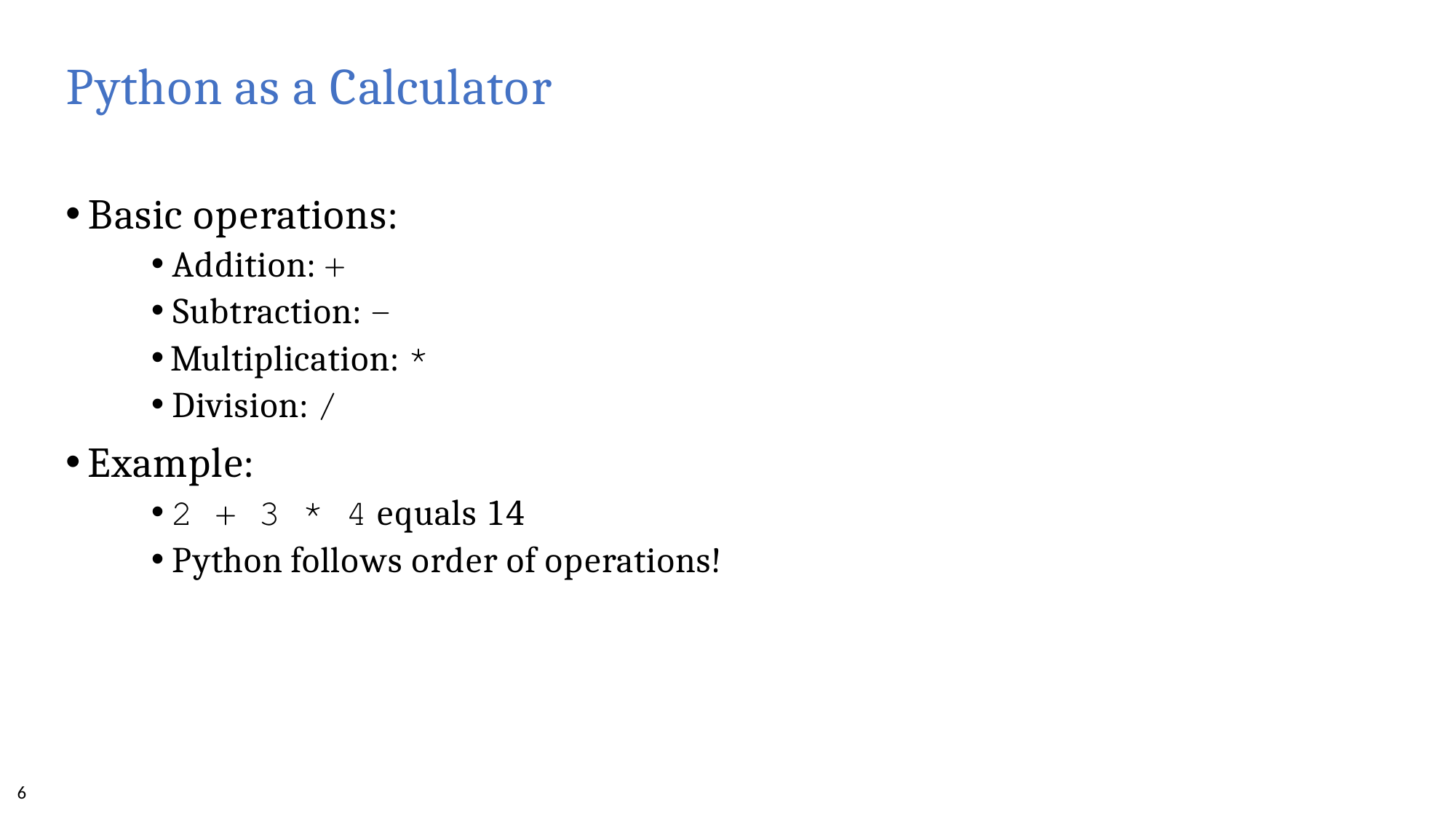

# Python as a Calculator
Basic operations:
Addition: +
Subtraction: -
Multiplication: *
Division: /
Example:
2 + 3 * 4 equals 14
Python follows order of operations!
6